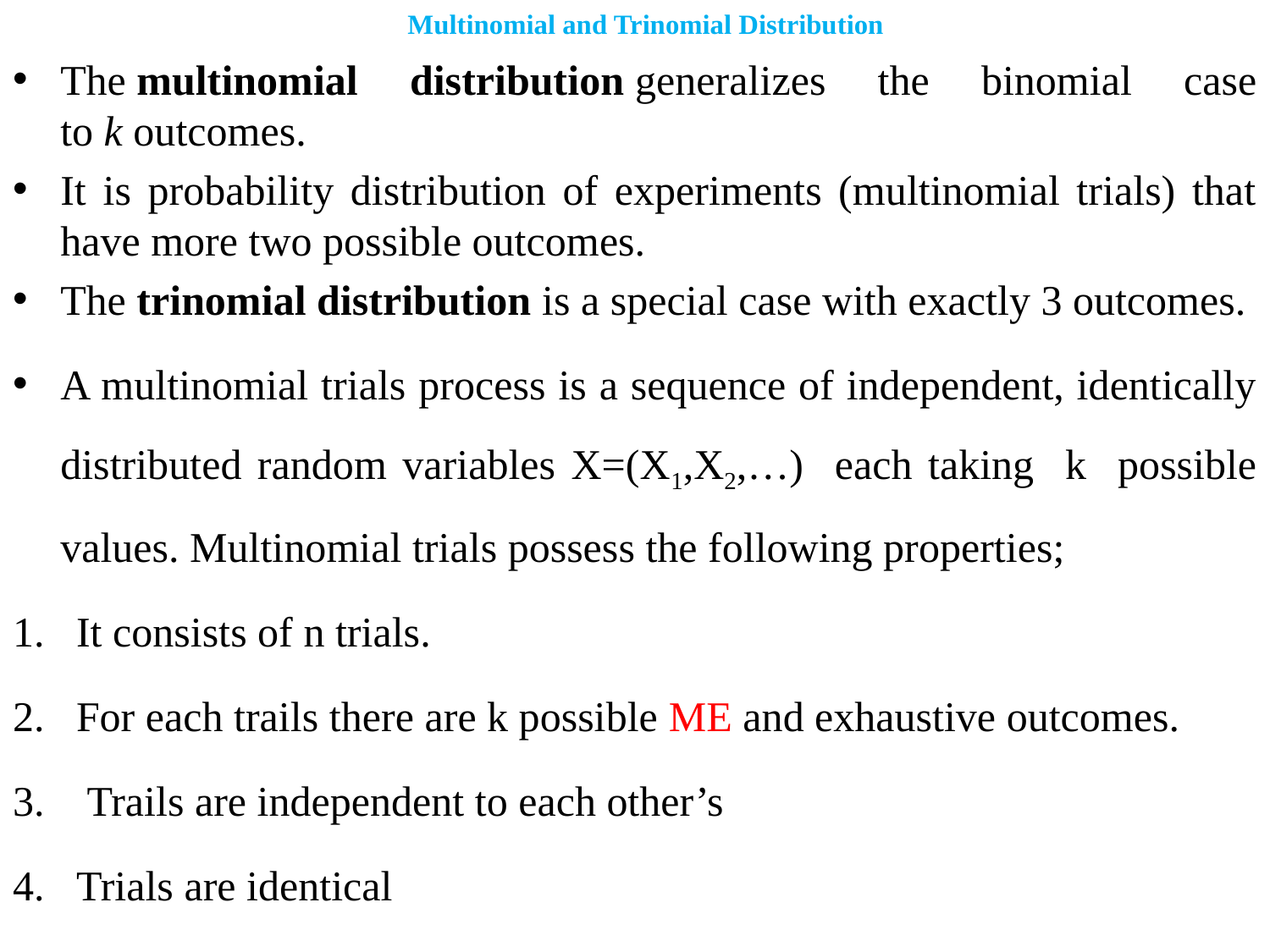

# Multinomial and Trinomial Distribution
The multinomial distribution generalizes the binomial case to k outcomes.
It is probability distribution of experiments (multinomial trials) that have more two possible outcomes.
The trinomial distribution is a special case with exactly 3 outcomes.
A multinomial trials process is a sequence of independent, identically distributed random variables X=(X1,X2,…)  each taking  k  possible values. Multinomial trials possess the following properties;
It consists of n trials.
For each trails there are k possible ME and exhaustive outcomes.
 Trails are independent to each other’s
Trials are identical